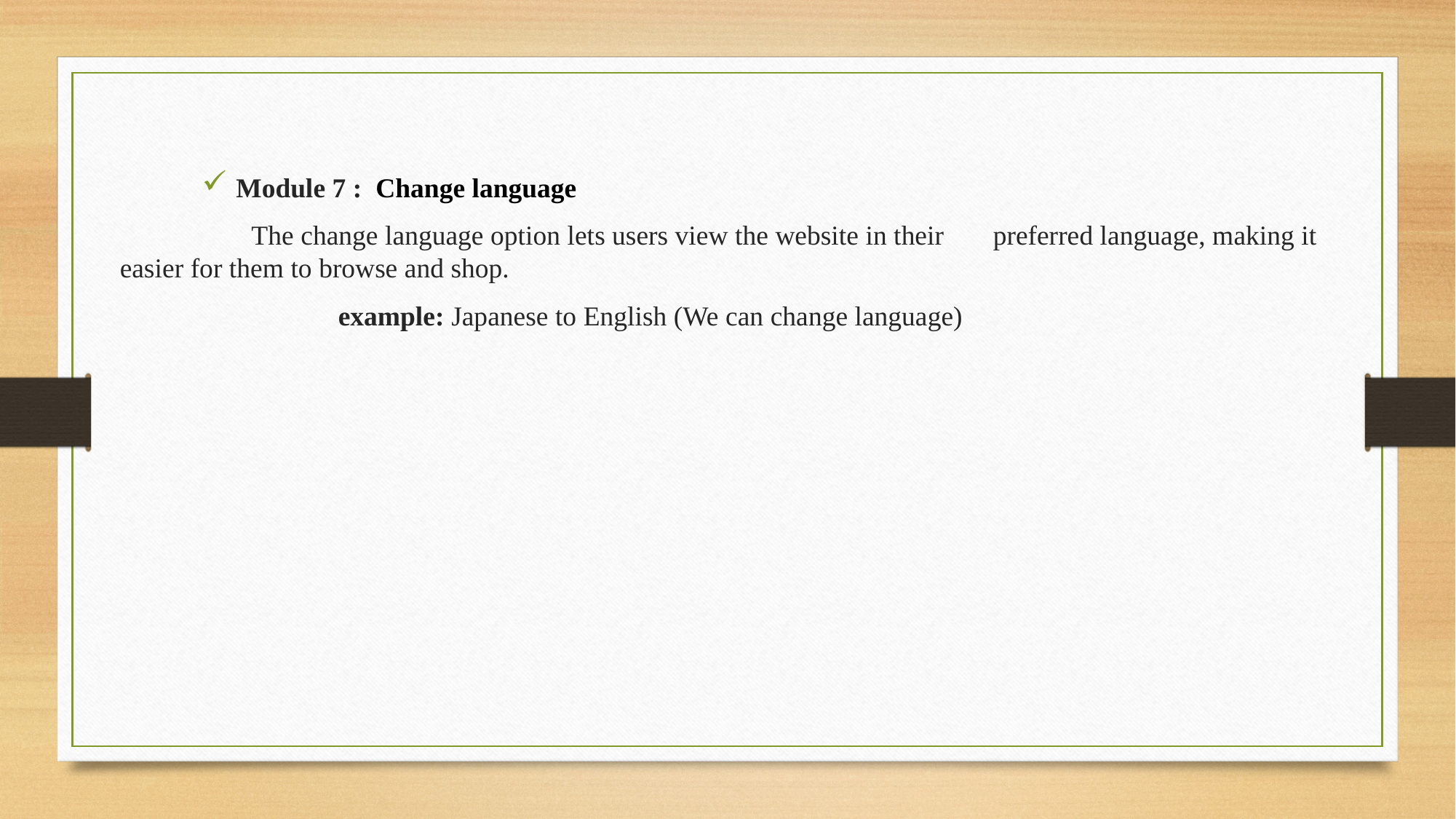

#

Module 7 :  Change language
                   The change language option lets users view the website in their    	preferred language, making it easier for them to browse and shop.
		example: Japanese to English (We can change language)